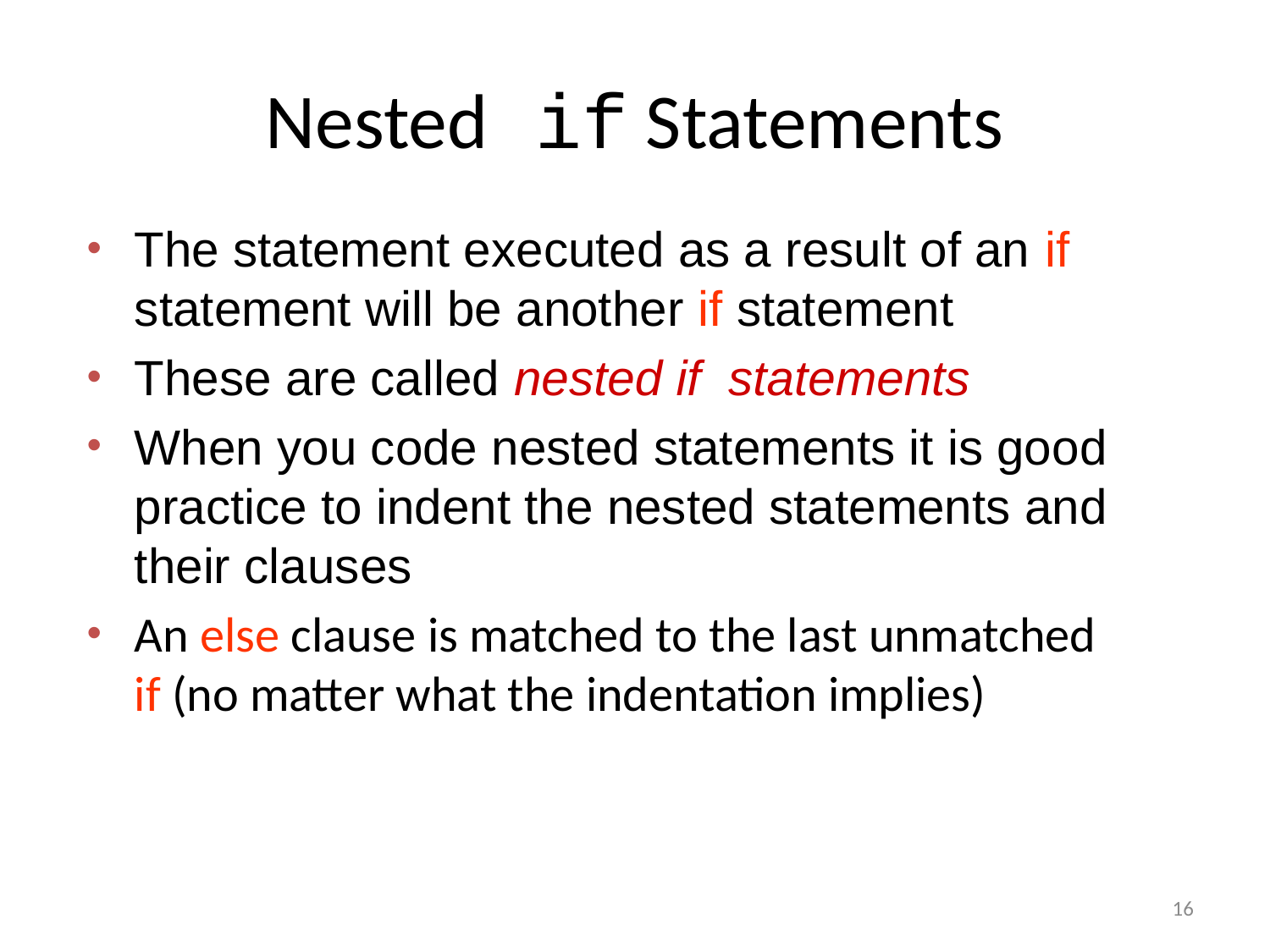

# Nested if Statements
The statement executed as a result of an if statement will be another if statement
These are called nested if  statements
When you code nested statements it is good practice to indent the nested statements and their clauses
An else clause is matched to the last unmatched if (no matter what the indentation implies)
16